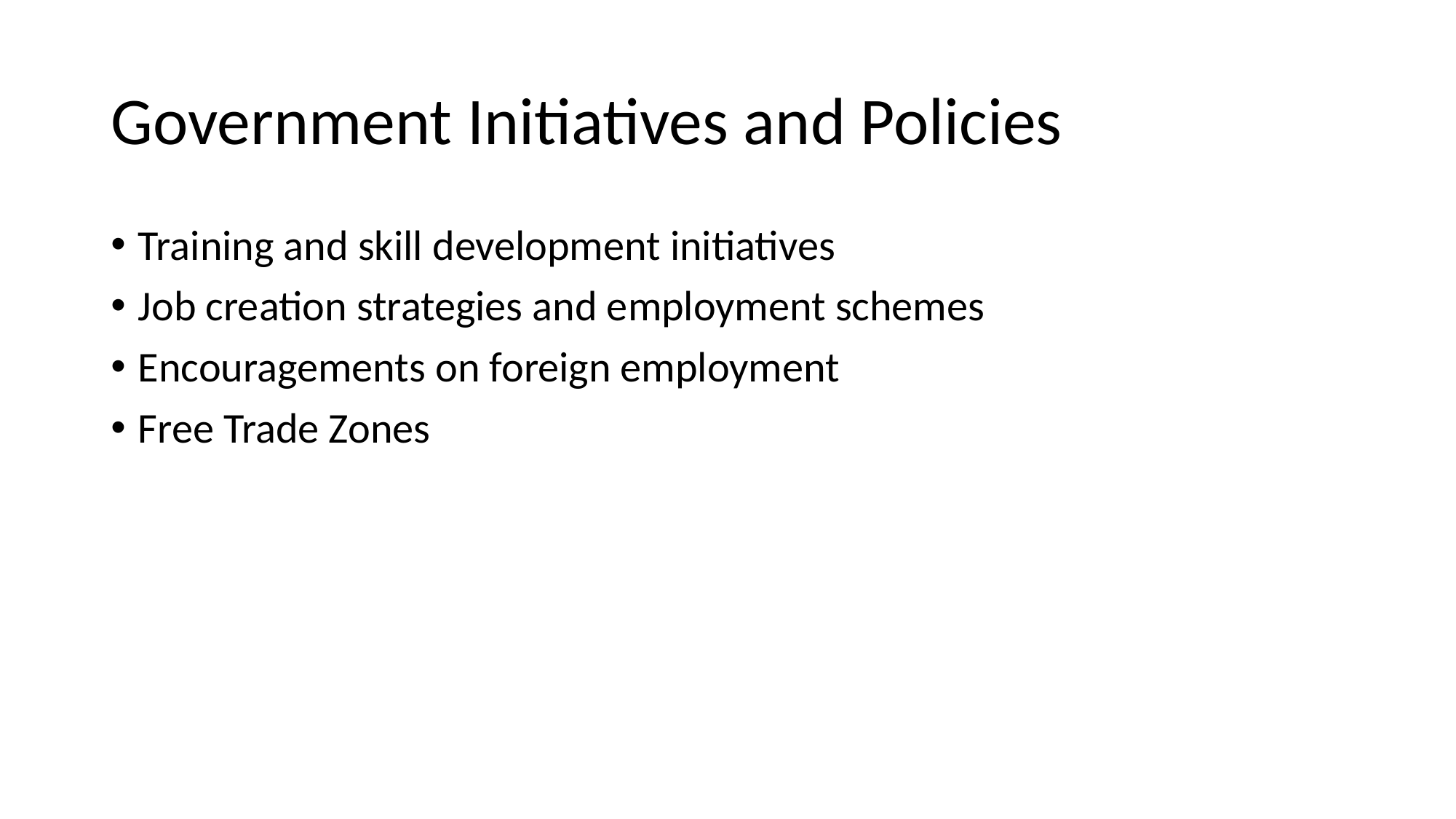

# Government Initiatives and Policies
Training and skill development initiatives
Job creation strategies and employment schemes
Encouragements on foreign employment
Free Trade Zones